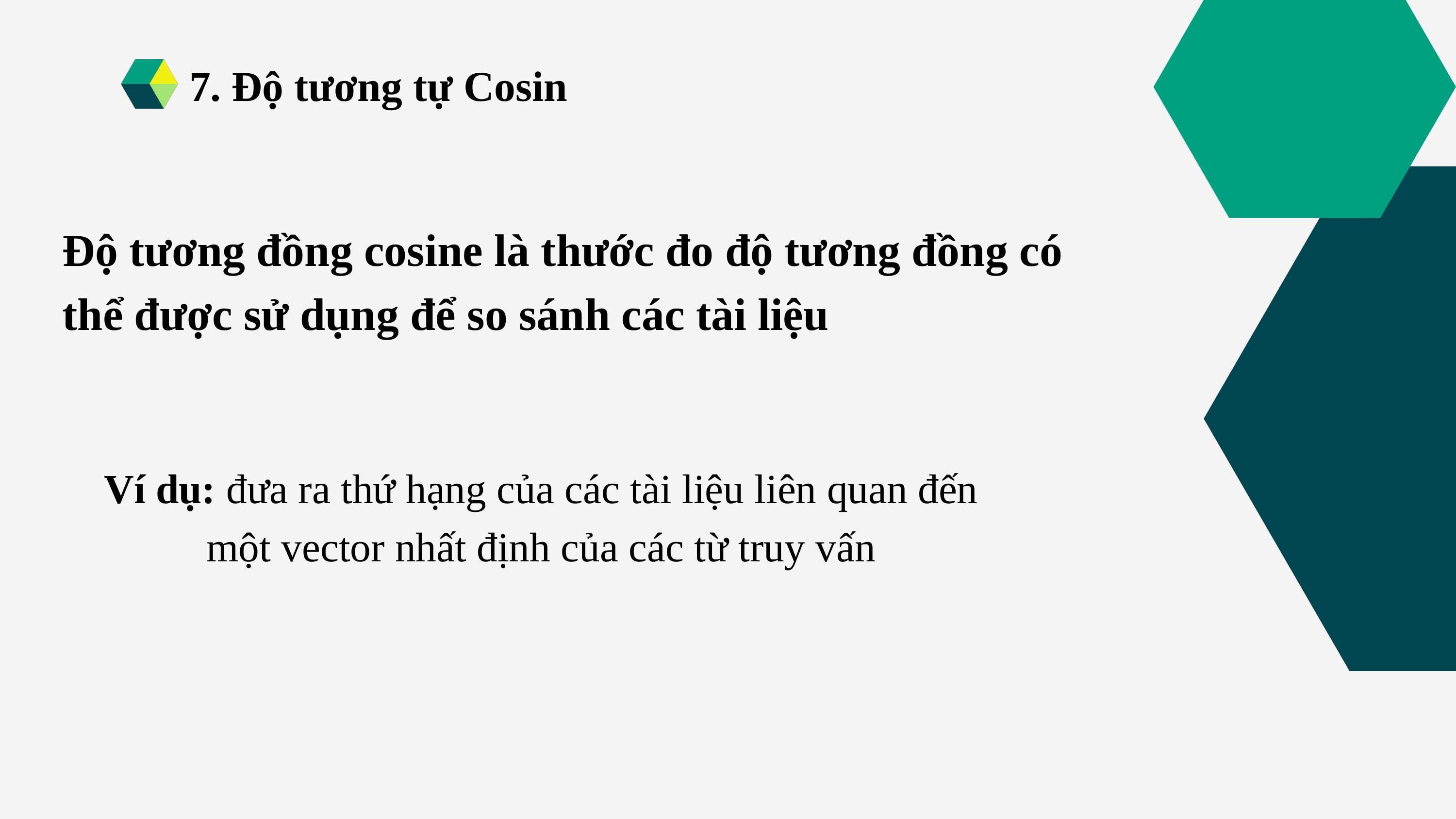

7. Độ tương tự Cosin

Độ tương đồng cosine là thước đo độ tương đồng có thể được sử dụng để so sánh các tài liệu
Ví dụ: đưa ra thứ hạng của các tài liệu liên quan đến một vector nhất định của các từ truy vấn